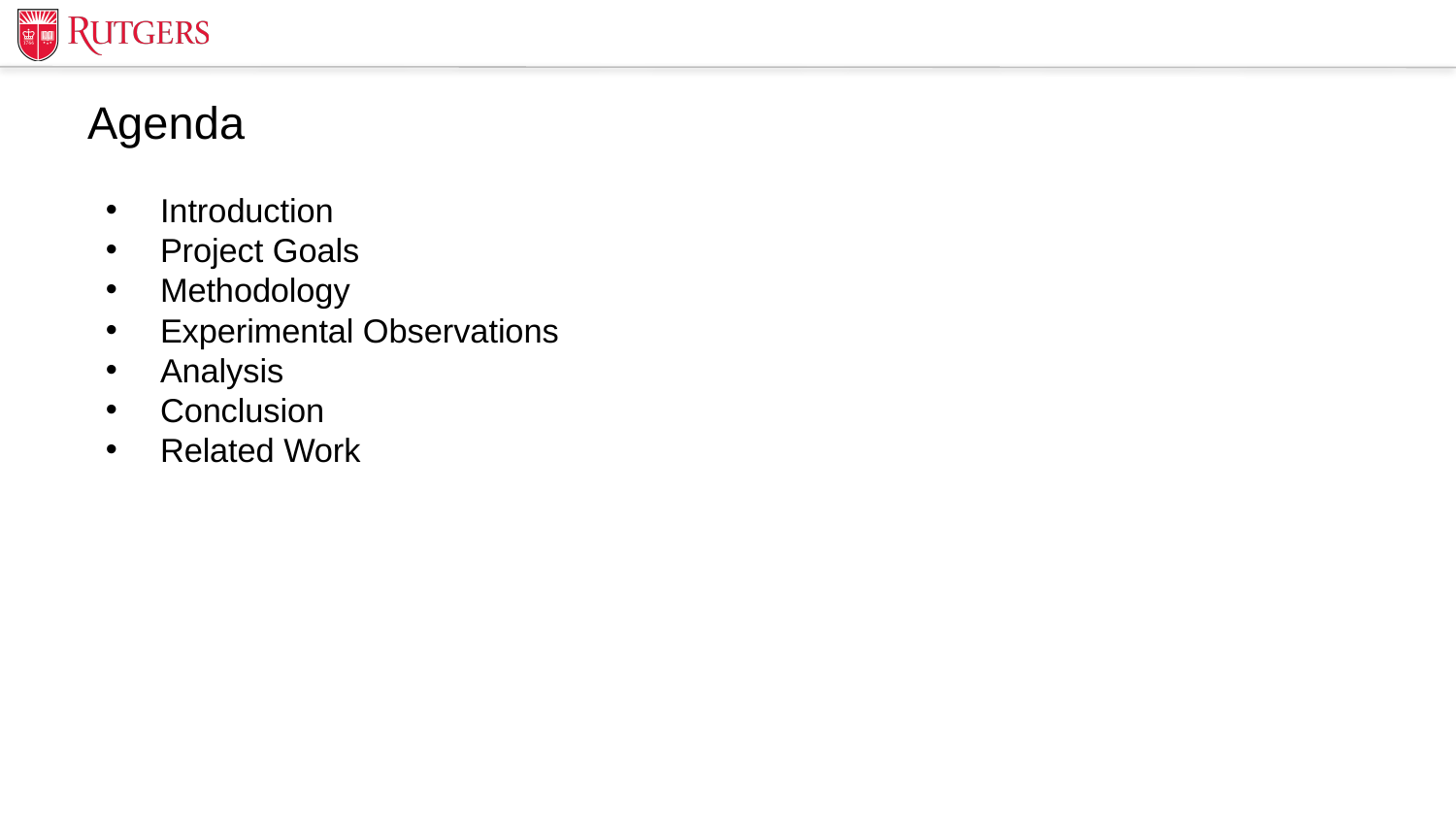

# Agenda
Introduction
Project Goals
Methodology
Experimental Observations
Analysis
Conclusion
Related Work